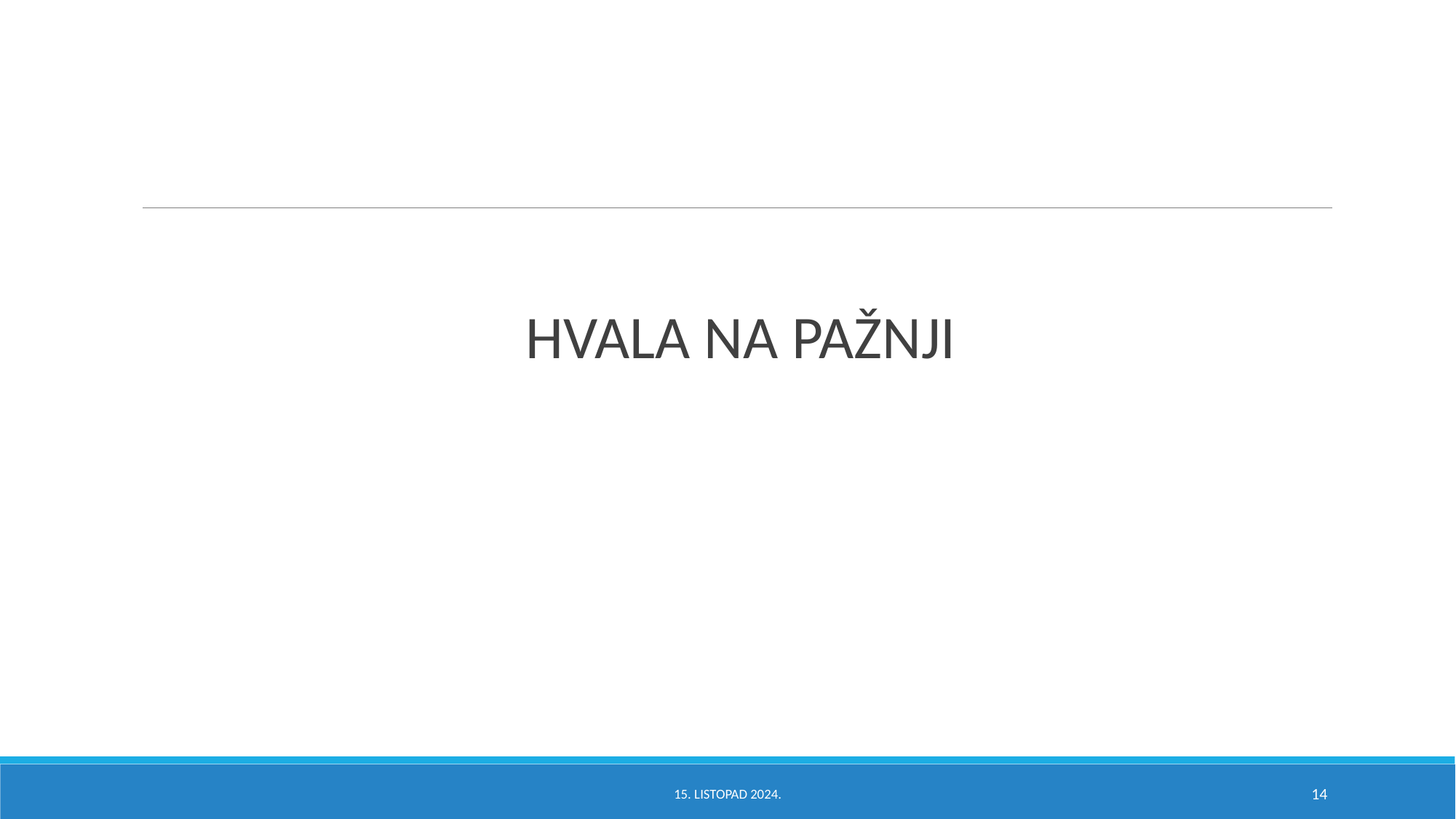

HVALA NA PAŽNJI
15. LISTOPAD 2024.
14